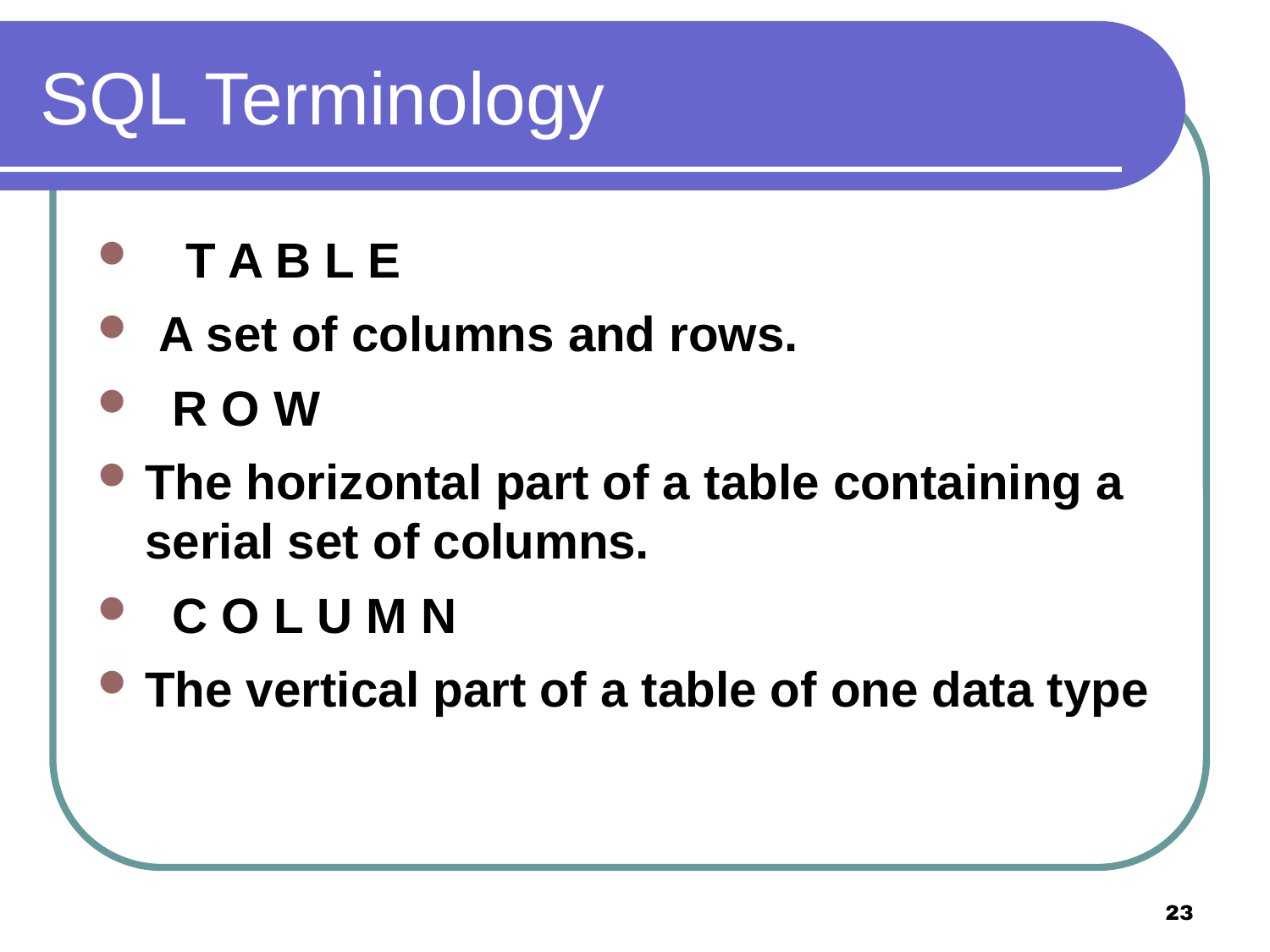

# SQL Terminology
   T A B L E
 A set of columns and rows.
  R O W
The horizontal part of a table containing a serial set of columns.
  C O L U M N
The vertical part of a table of one data type

23